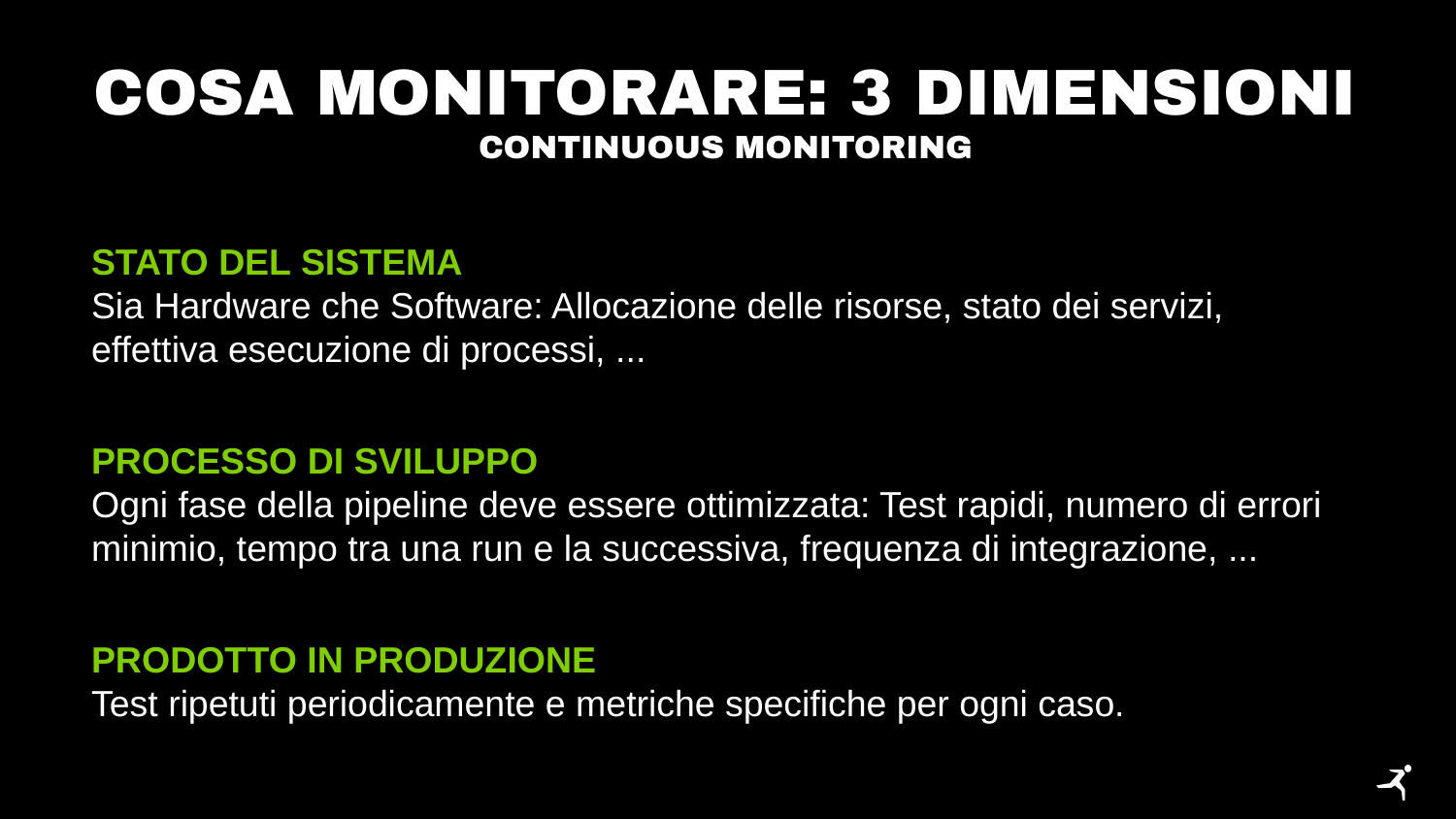

# Cosa monitorare: 3 dimensioni
Continuous monitoring
STATO DEL SISTEMA
Sia Hardware che Software: Allocazione delle risorse, stato dei servizi, effettiva esecuzione di processi, ...

PROCESSO DI SVILUPPO
Ogni fase della pipeline deve essere ottimizzata: Test rapidi, numero di errori minimio, tempo tra una run e la successiva, frequenza di integrazione, ...

PRODOTTO IN PRODUZIONE
Test ripetuti periodicamente e metriche specifiche per ogni caso.